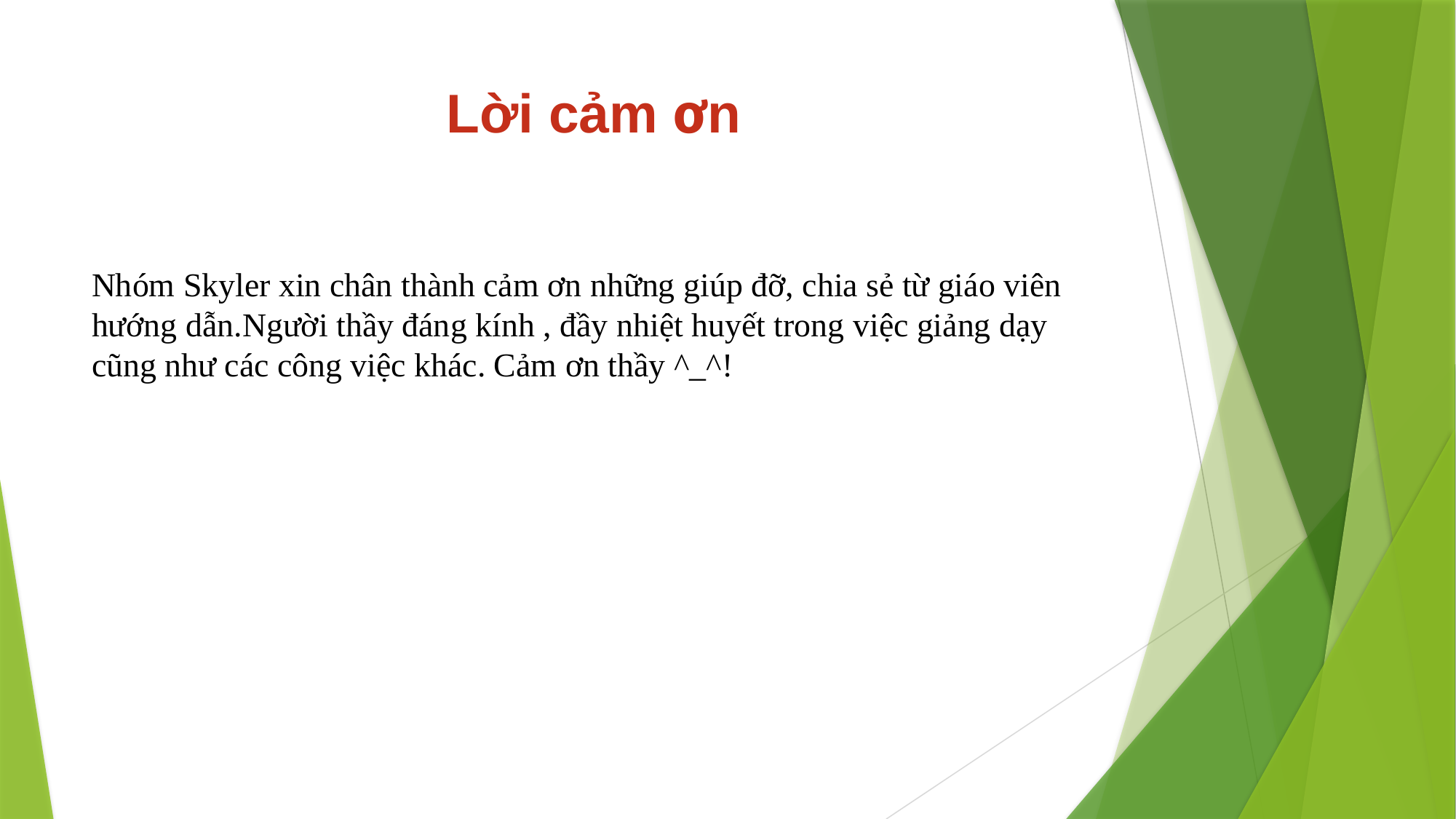

# Lời cảm ơn
Nhóm Skyler xin chân thành cảm ơn những giúp đỡ, chia sẻ từ giáo viên hướng dẫn.Người thầy đáng kính , đầy nhiệt huyết trong việc giảng dạy cũng như các công việc khác. Cảm ơn thầy ^_^!